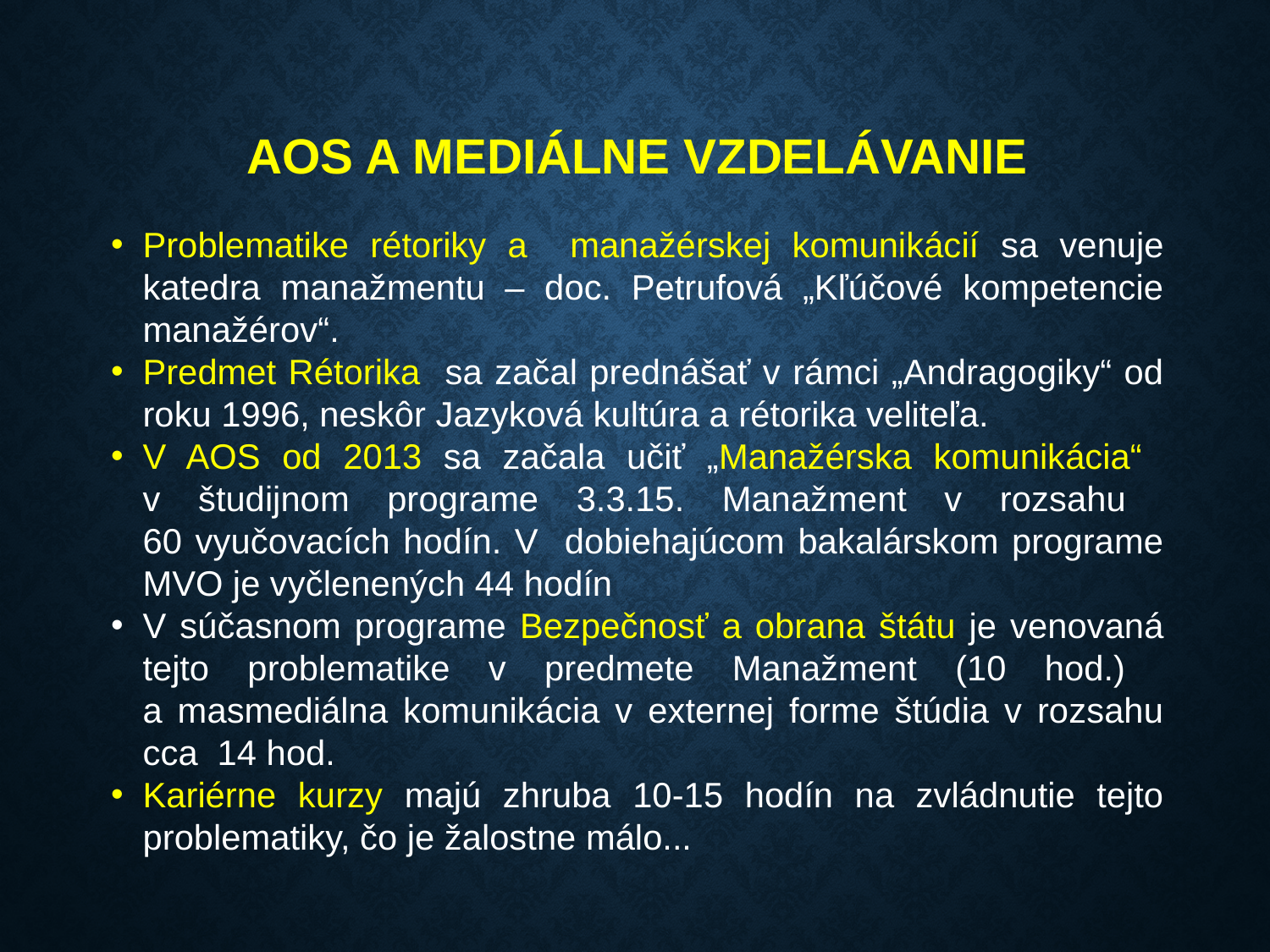

# AOS a mediálne vzdelávanie
Problematike rétoriky a  manažérskej komunikácií sa venuje katedra manažmentu – doc. Petrufová „Kľúčové kompetencie manažérov“.
Predmet Rétorika  sa začal prednášať v rámci „Andragogiky“ od roku 1996, neskôr Jazyková kultúra a rétorika veliteľa.
V AOS od 2013 sa začala učiť „Manažérska komunikácia“
v študijnom programe 3.3.15. Manažment v rozsahu
60 vyučovacích hodín. V  dobiehajúcom bakalárskom programe MVO je vyčlenených 44 hodín
V súčasnom programe Bezpečnosť a obrana štátu je venovaná tejto problematike v predmete Manažment (10 hod.)
a masmediálna komunikácia v externej forme štúdia v rozsahu cca  14 hod.
Kariérne kurzy majú zhruba 10-15 hodín na zvládnutie tejto problematiky, čo je žalostne málo...